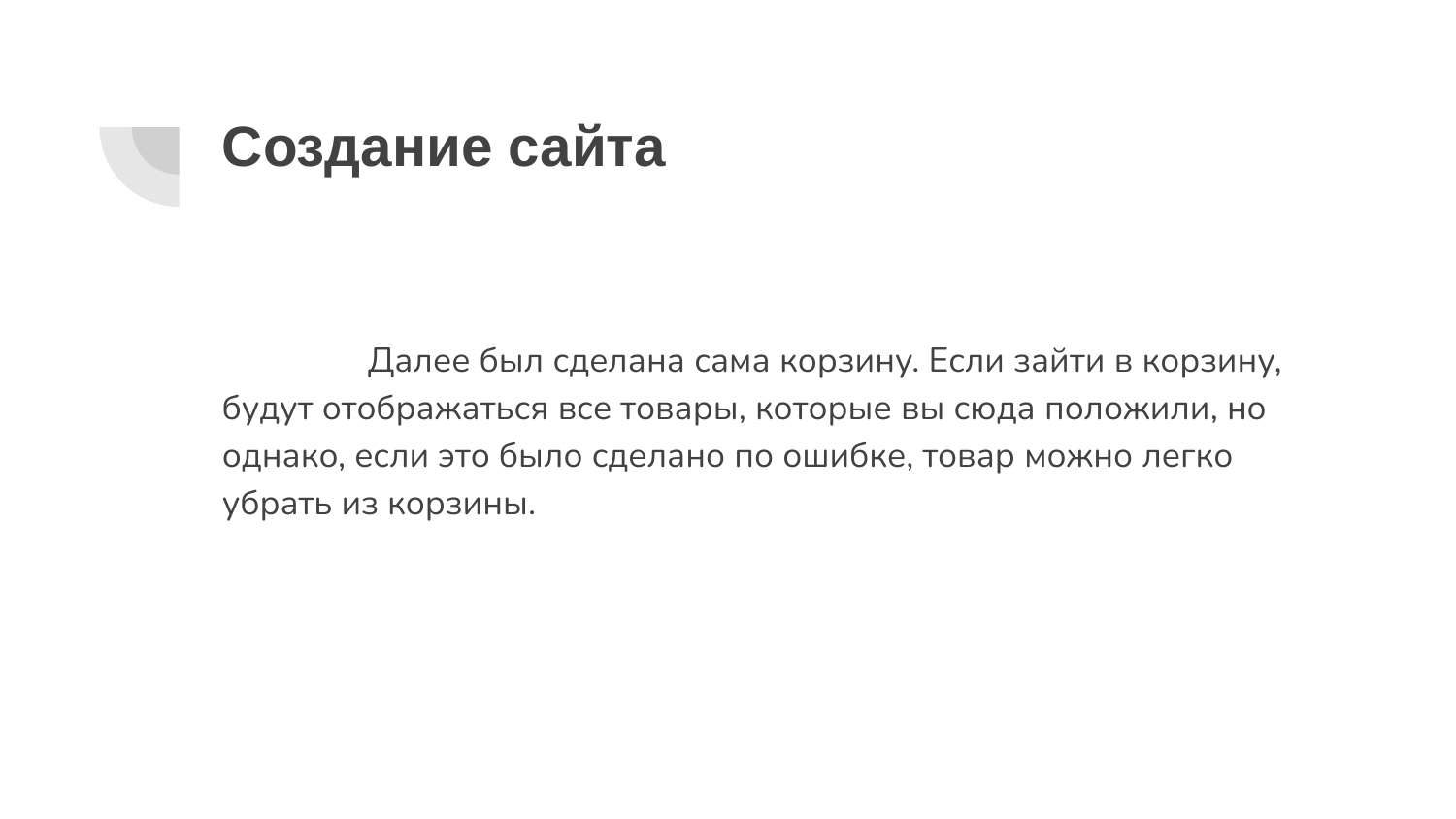

# Создание сайта
	Далее был сделана сама корзину. Если зайти в корзину, будут отображаться все товары, которые вы сюда положили, но однако, если это было сделано по ошибке, товар можно легко убрать из корзины.